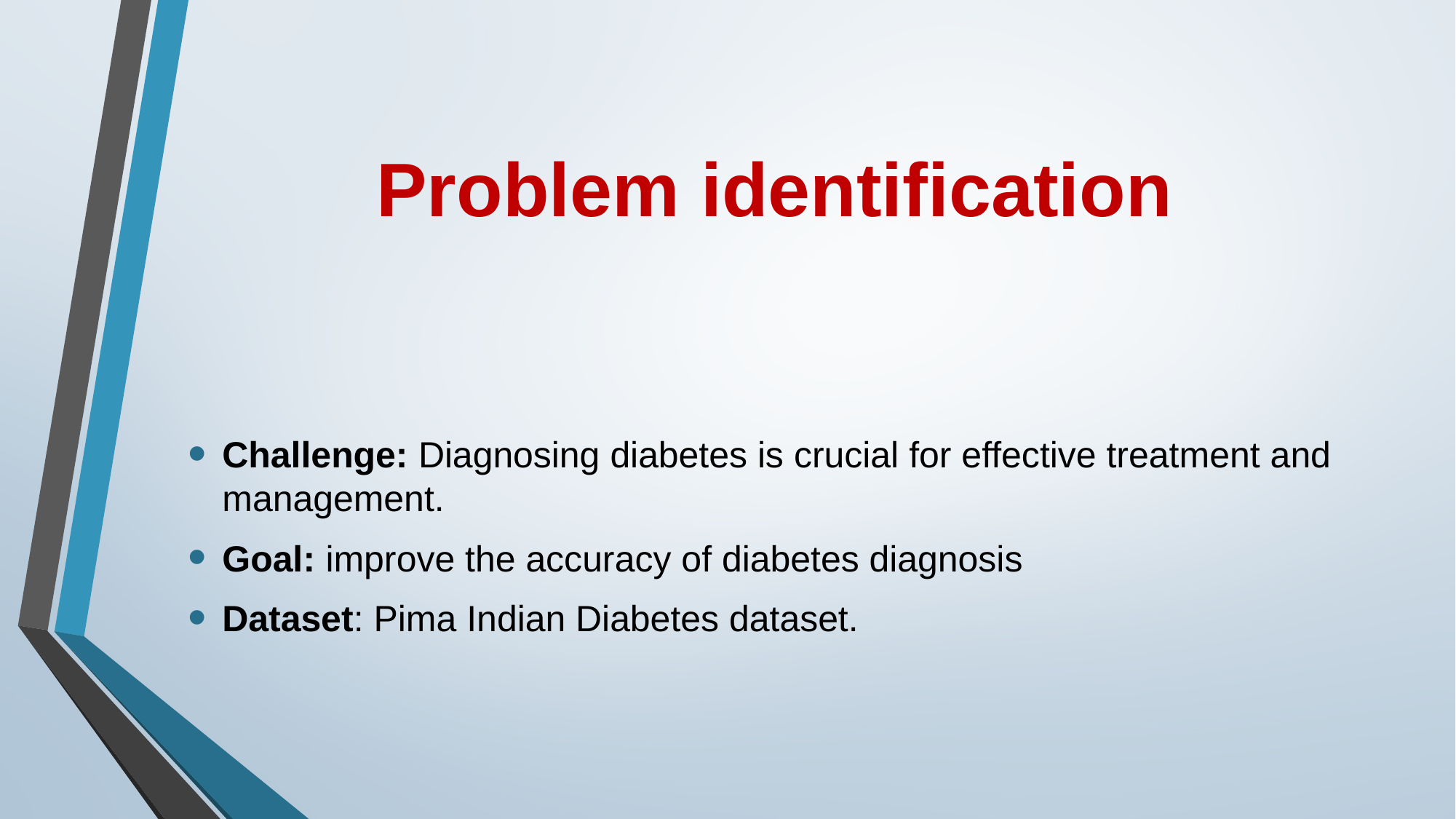

# Problem identification

Challenge: Diagnosing diabetes is crucial for effective treatment and management.
Goal: improve the accuracy of diabetes diagnosis
Dataset: Pima Indian Diabetes dataset.